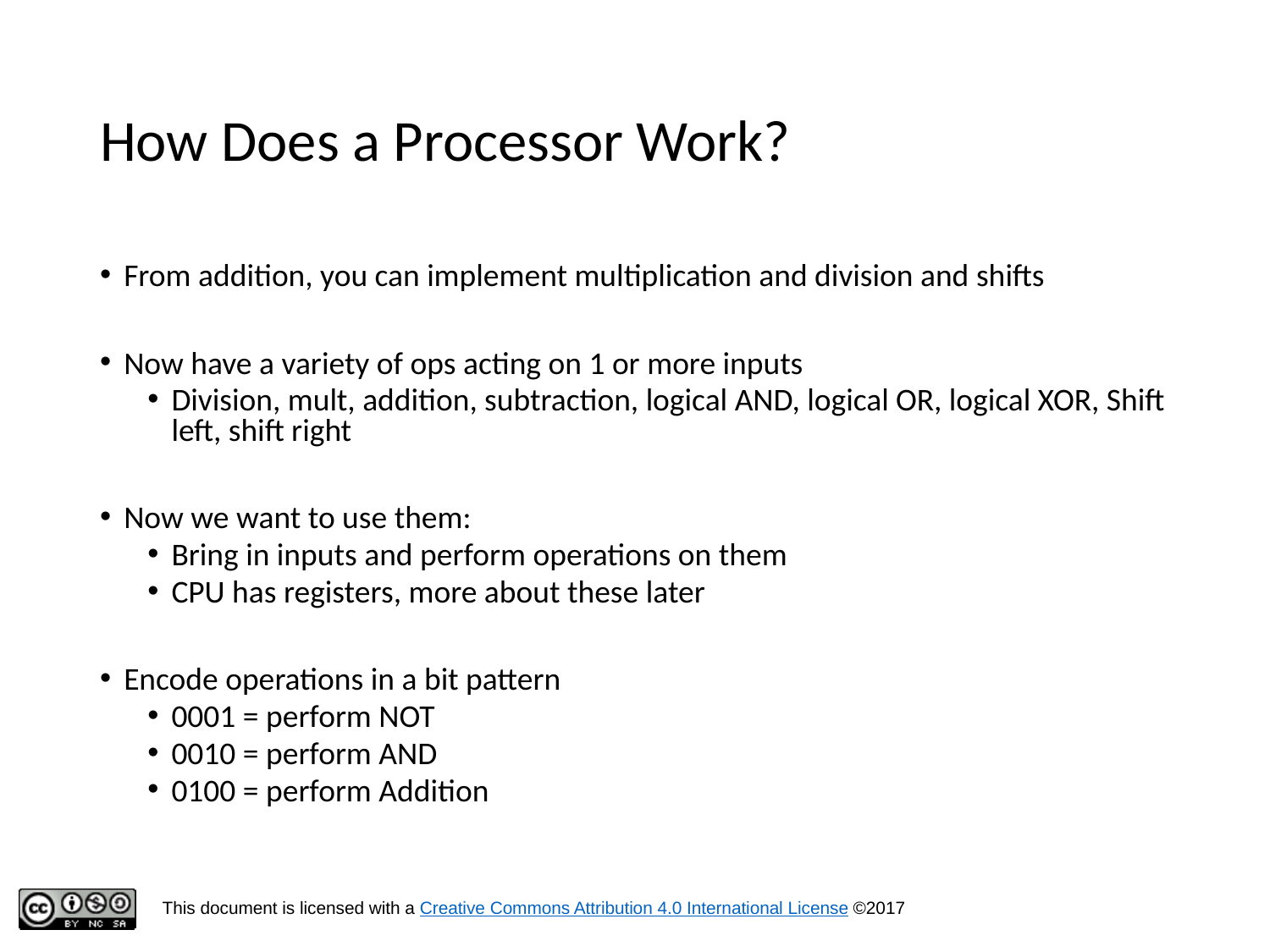

# How Does a Processor Work?
From addition, you can implement multiplication and division and shifts

Now have a variety of ops acting on 1 or more inputs
Division, mult, addition, subtraction, logical AND, logical OR, logical XOR, Shift left, shift right

Now we want to use them:
Bring in inputs and perform operations on them
CPU has registers, more about these later

Encode operations in a bit pattern
0001 = perform NOT
0010 = perform AND
0100 = perform Addition